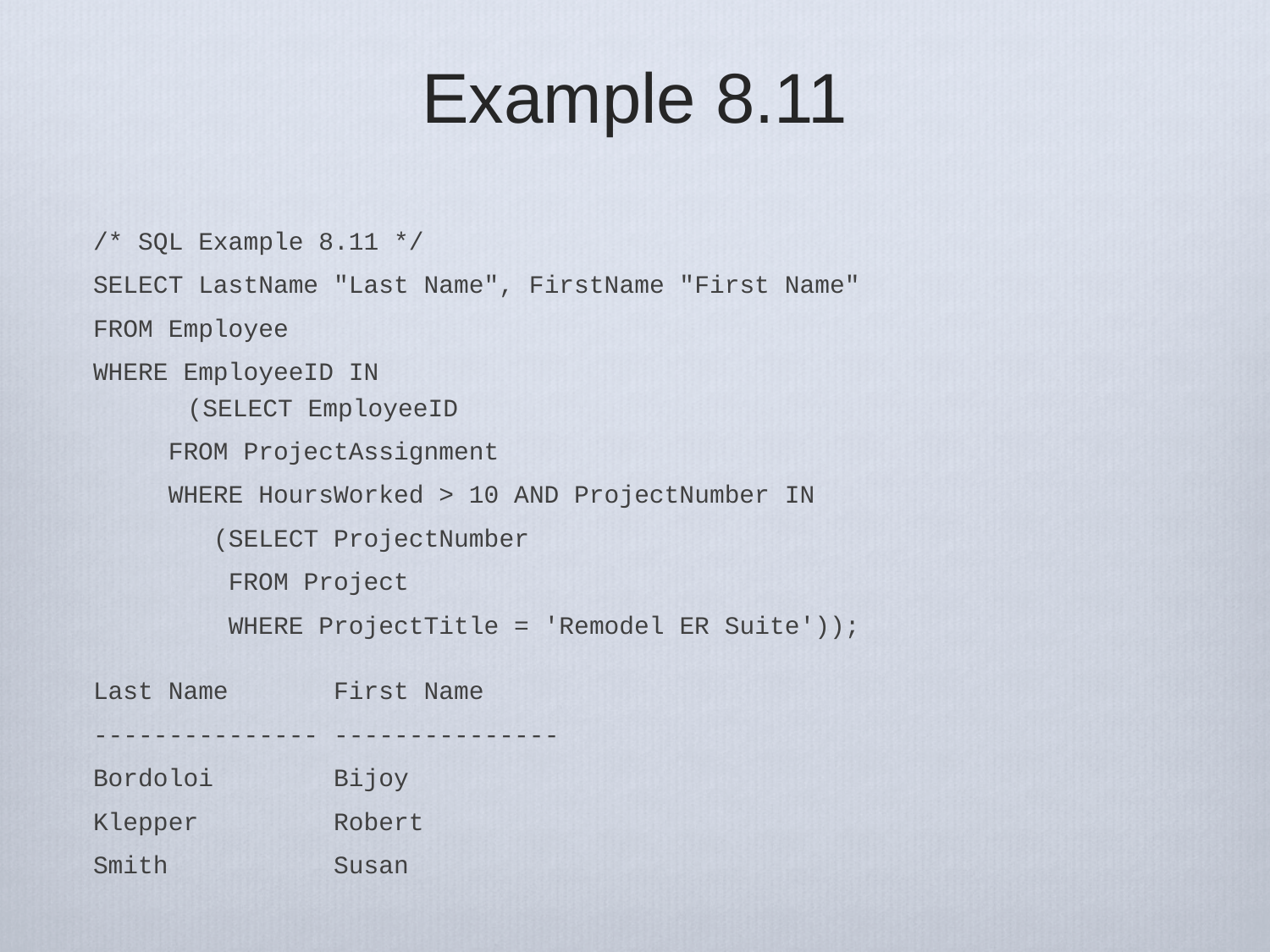

# Example 8.11

/* SQL Example 8.11 */
SELECT LastName "Last Name", FirstName "First Name"
FROM Employee
WHERE EmployeeID IN
  (SELECT EmployeeID
     FROM ProjectAssignment
     WHERE HoursWorked > 10 AND ProjectNumber IN
        (SELECT ProjectNumber
         FROM Project
         WHERE ProjectTitle = 'Remodel ER Suite'));

Last Name       First Name
--------------- ---------------
Bordoloi        Bijoy
Klepper         Robert
Smith           Susan